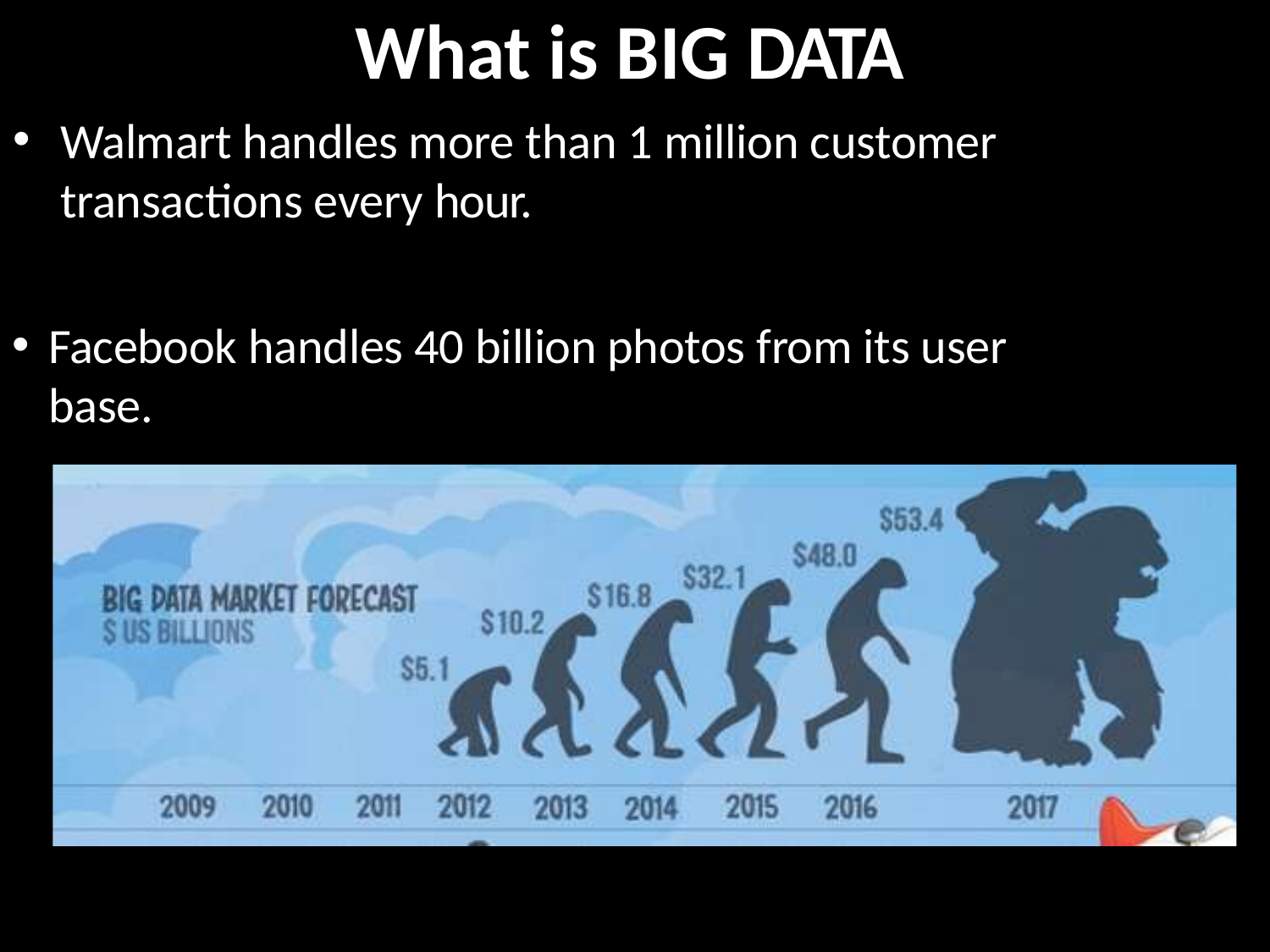

# What is BIG DATA
Walmart handles more than 1 million customer  transactions every hour.

Facebook handles 40 billion photos from its user base.